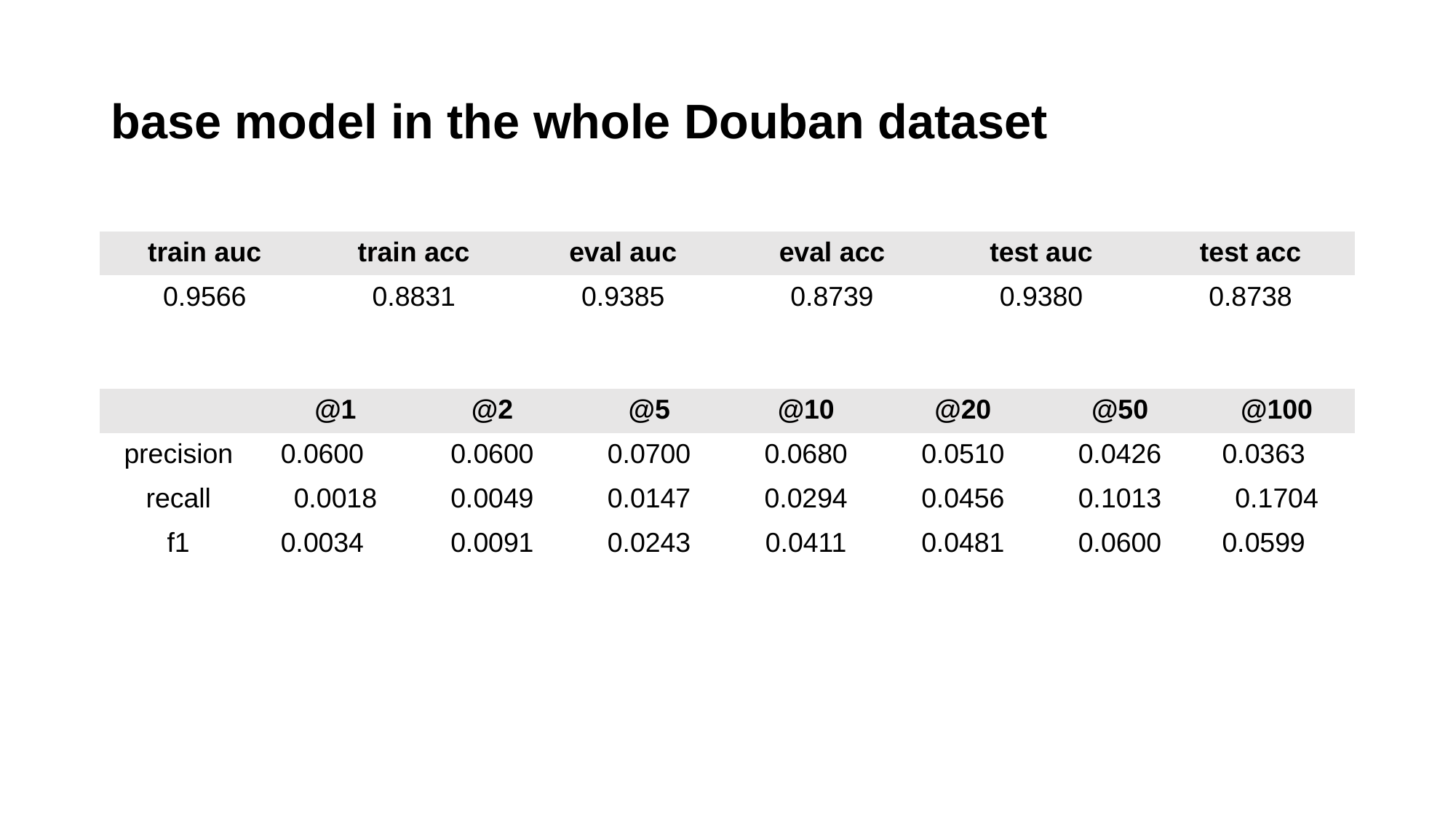

# base model in the whole Douban dataset
| train auc | train acc | eval auc | eval acc | test auc | test acc |
| --- | --- | --- | --- | --- | --- |
| 0.9566 | 0.8831 | 0.9385 | 0.8739 | 0.9380 | 0.8738 |
|  | @1 | @2 | @5 | @10 | @20 | @50 | @100 |
| --- | --- | --- | --- | --- | --- | --- | --- |
| precision | 0.0600 | 0.0600 | 0.0700 | 0.0680 | 0.0510 | 0.0426 | 0.0363 |
| recall | 0.0018 | 0.0049 | 0.0147 | 0.0294 | 0.0456 | 0.1013 | 0.1704 |
| f1 | 0.0034 | 0.0091 | 0.0243 | 0.0411 | 0.0481 | 0.0600 | 0.0599 |